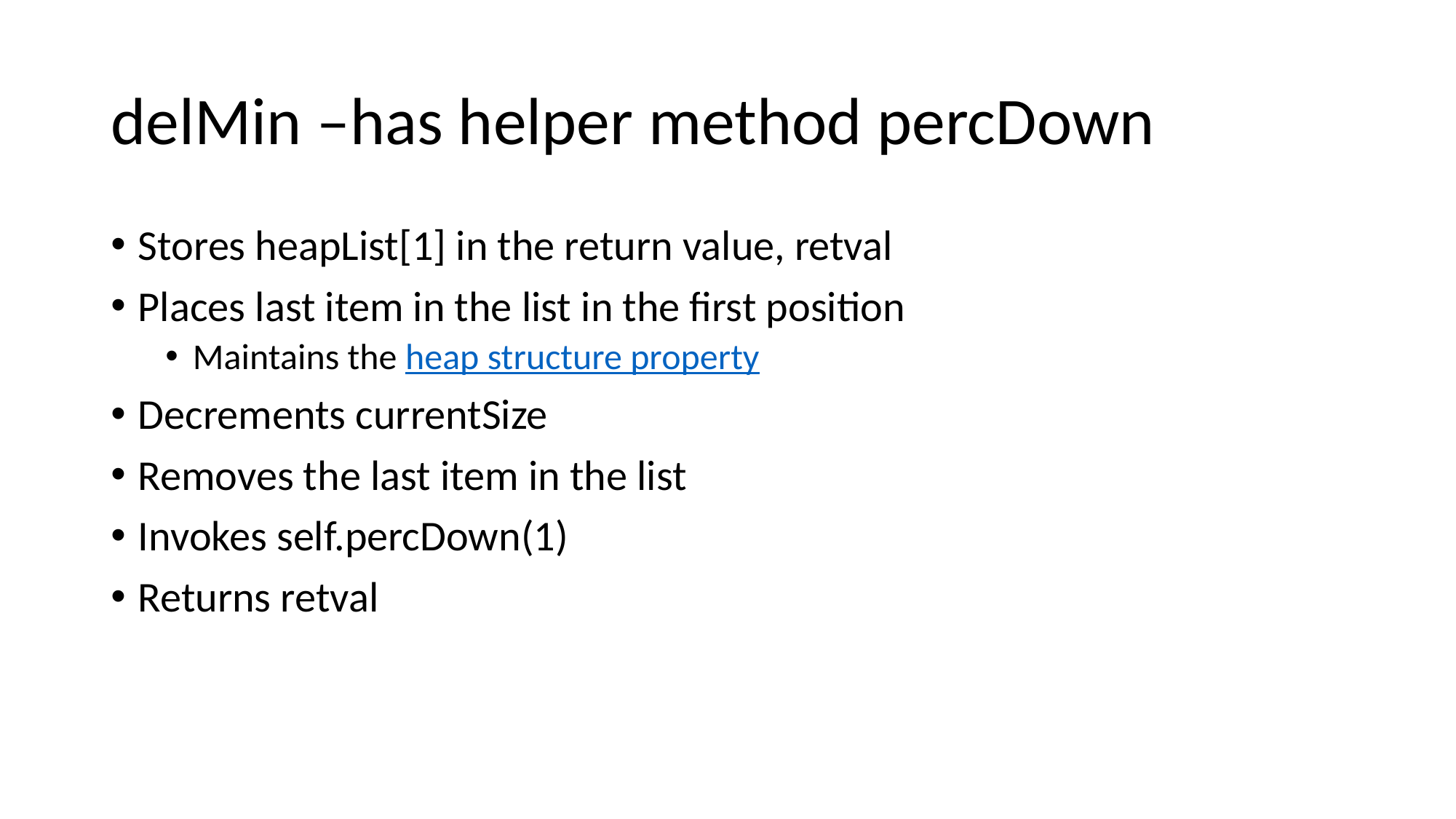

# delMin –has helper method percDown
Stores heapList[1] in the return value, retval
Places last item in the list in the first position
Maintains the heap structure property
Decrements currentSize
Removes the last item in the list
Invokes self.percDown(1)
Returns retval